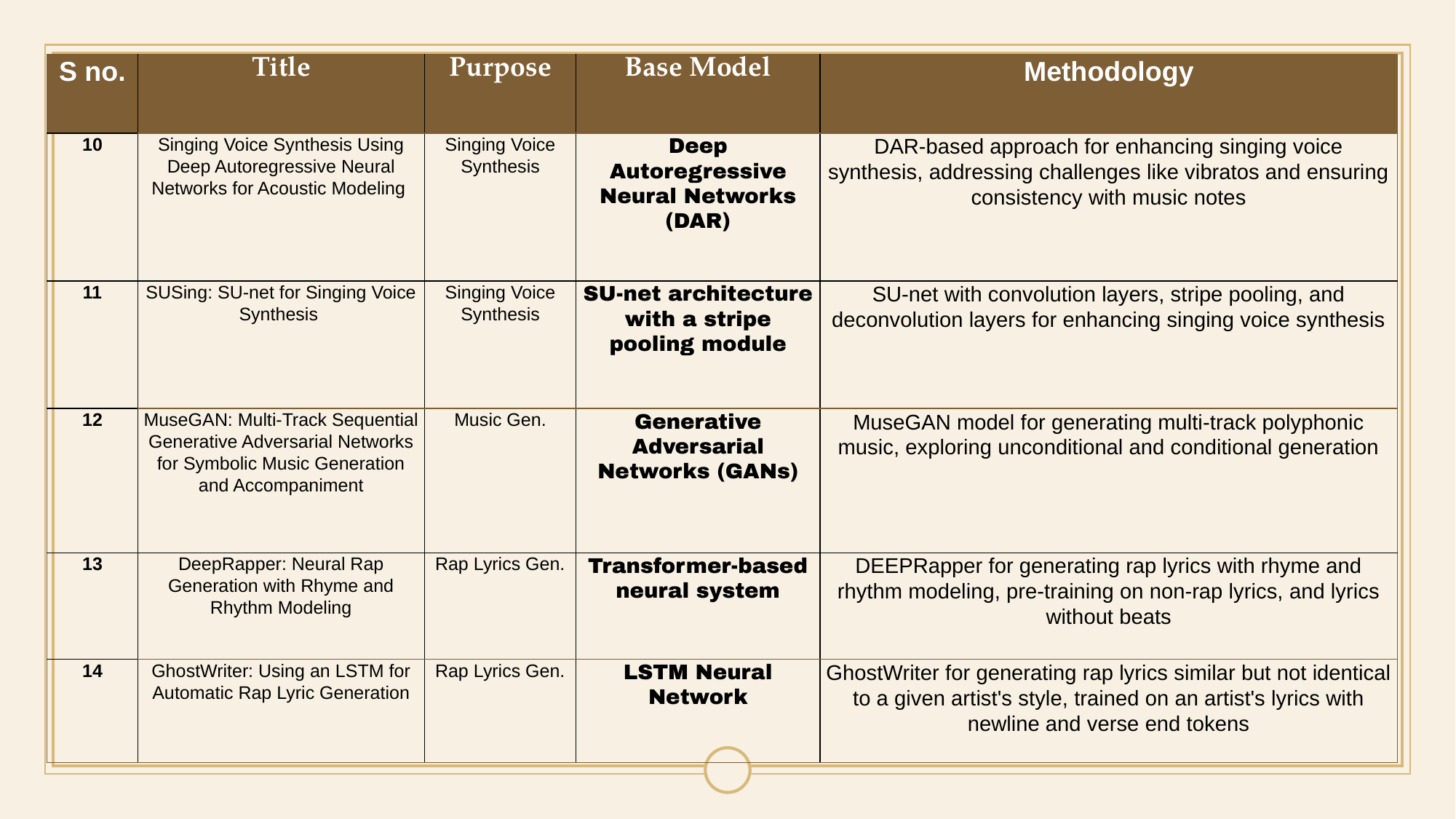

| S no. | Title | Purpose | Base Model | Methodology |
| --- | --- | --- | --- | --- |
| 10 | Singing Voice Synthesis Using Deep Autoregressive Neural Networks for Acoustic Modeling | Singing Voice Synthesis | Deep Autoregressive Neural Networks (DAR) | DAR-based approach for enhancing singing voice synthesis, addressing challenges like vibratos and ensuring consistency with music notes |
| 11 | SUSing: SU-net for Singing Voice Synthesis | Singing Voice Synthesis | SU-net architecture with a stripe pooling module | SU-net with convolution layers, stripe pooling, and deconvolution layers for enhancing singing voice synthesis |
| 12 | MuseGAN: Multi-Track Sequential Generative Adversarial Networks for Symbolic Music Generation and Accompaniment | Music Gen. | Generative Adversarial Networks (GANs) | MuseGAN model for generating multi-track polyphonic music, exploring unconditional and conditional generation |
| 13 | DeepRapper: Neural Rap Generation with Rhyme and Rhythm Modeling | Rap Lyrics Gen. | Transformer-based neural system | DEEPRapper for generating rap lyrics with rhyme and rhythm modeling, pre-training on non-rap lyrics, and lyrics without beats |
| 14 | GhostWriter: Using an LSTM for Automatic Rap Lyric Generation | Rap Lyrics Gen. | LSTM Neural Network | GhostWriter for generating rap lyrics similar but not identical to a given artist's style, trained on an artist's lyrics with newline and verse end tokens |